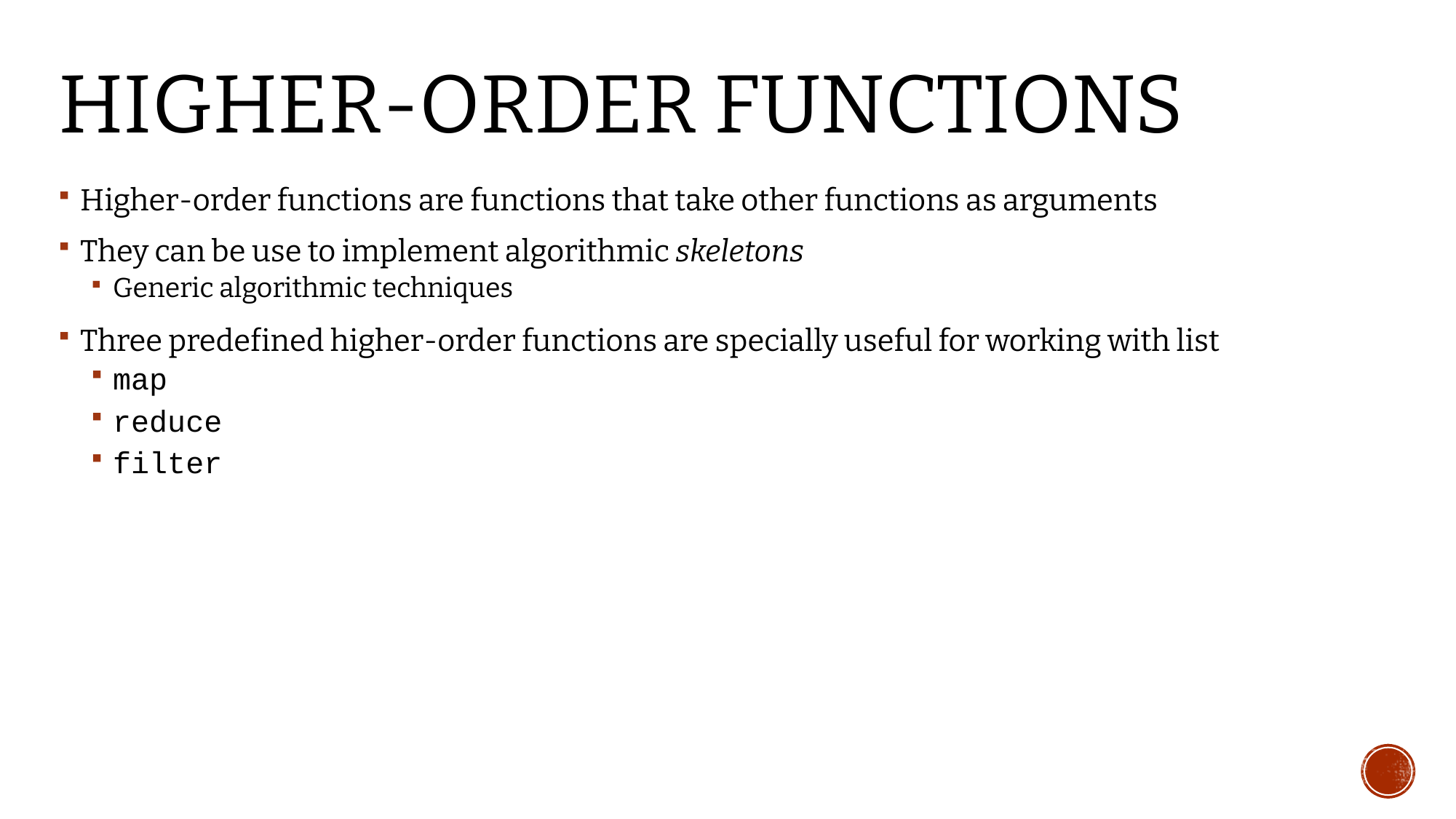

# Higher-Order Functions
Higher-order functions are functions that take other functions as arguments
They can be use to implement algorithmic skeletons
Generic algorithmic techniques
Three predefined higher-order functions are specially useful for working with list
map
reduce
filter